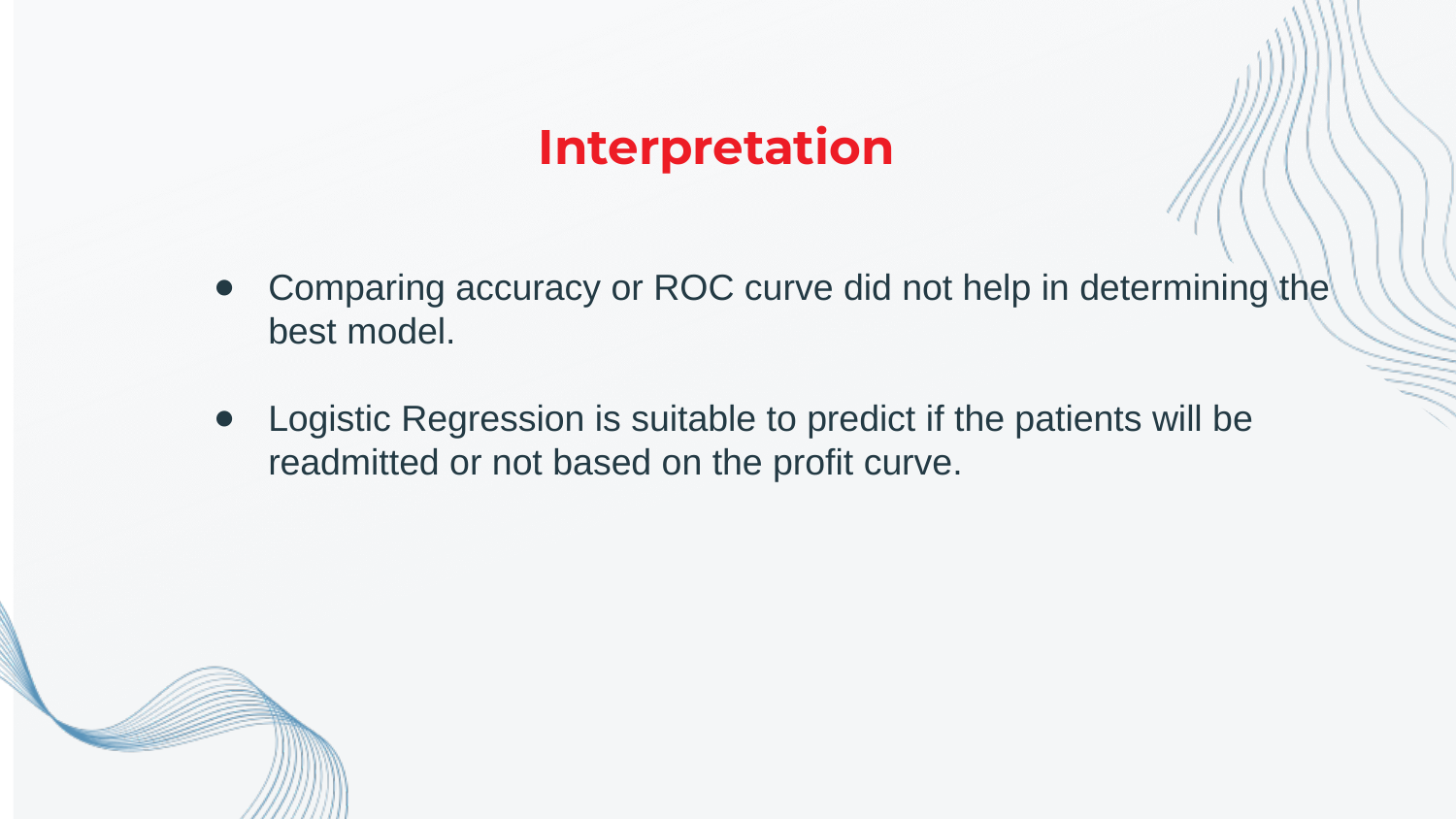

Interpretation

Comparing accuracy or ROC curve did not help in determining the best model.

Logistic Regression is suitable to predict if the patients will be readmitted or not based on the profit curve.